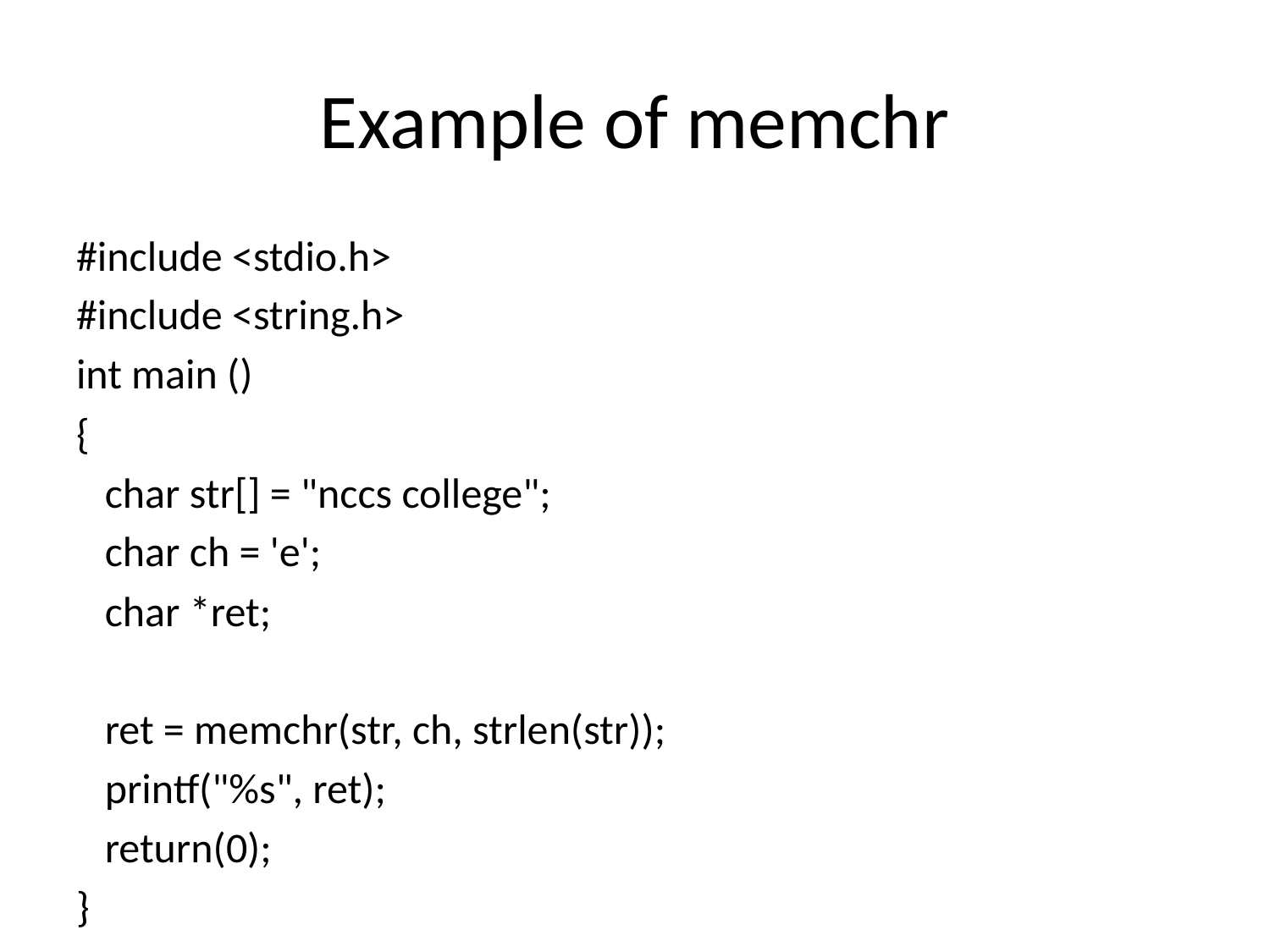

# Example of memchr
#include <stdio.h>
#include <string.h>
int main ()
{
   char str[] = "nccs college";
   char ch = 'e';
   char *ret;

   ret = memchr(str, ch, strlen(str));
   printf("%s", ret);
   return(0);
}